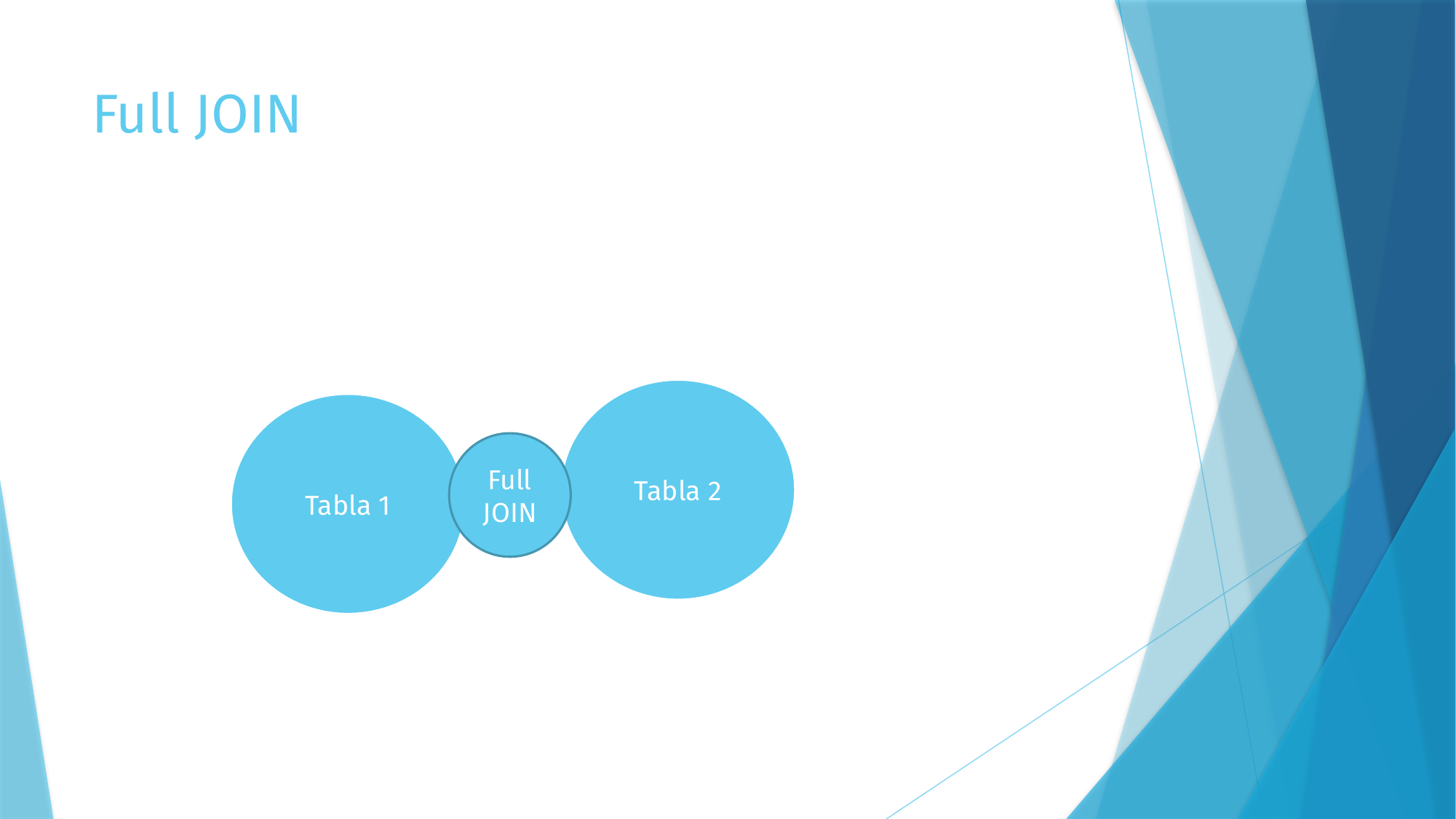

# Full JOIN

Tabla 2
Tabla 1
Full JOIN